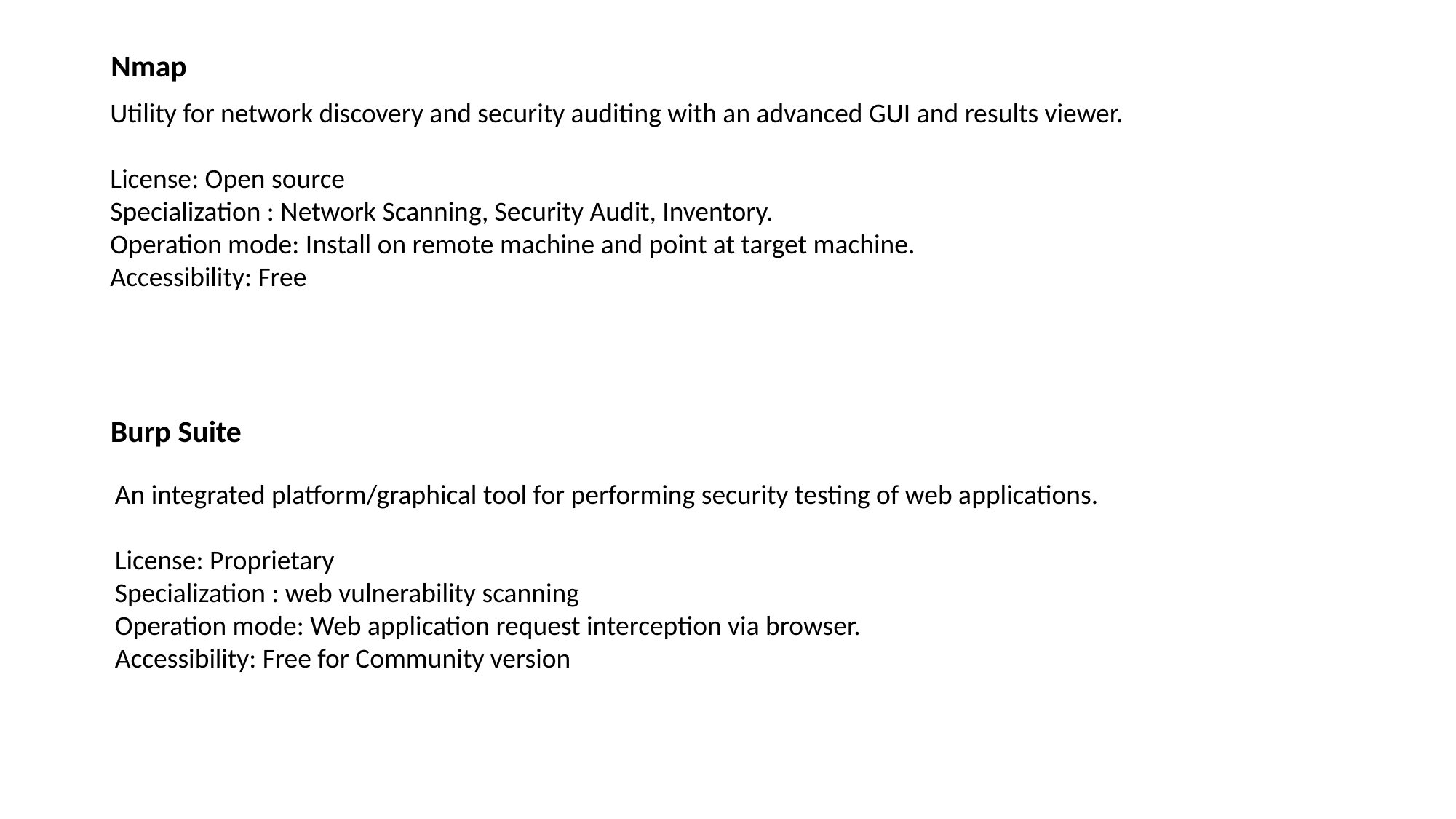

# Nmap
Utility for network discovery and security auditing with an advanced GUI and results viewer.

License: Open source
Specialization : Network Scanning, Security Audit, Inventory.
Operation mode: Install on remote machine and point at target machine.
Accessibility: Free

Burp Suite
An integrated platform/graphical tool for performing security testing of web applications.

License: Proprietary
Specialization : web vulnerability scanning
Operation mode: Web application request interception via browser.
Accessibility: Free for Community version